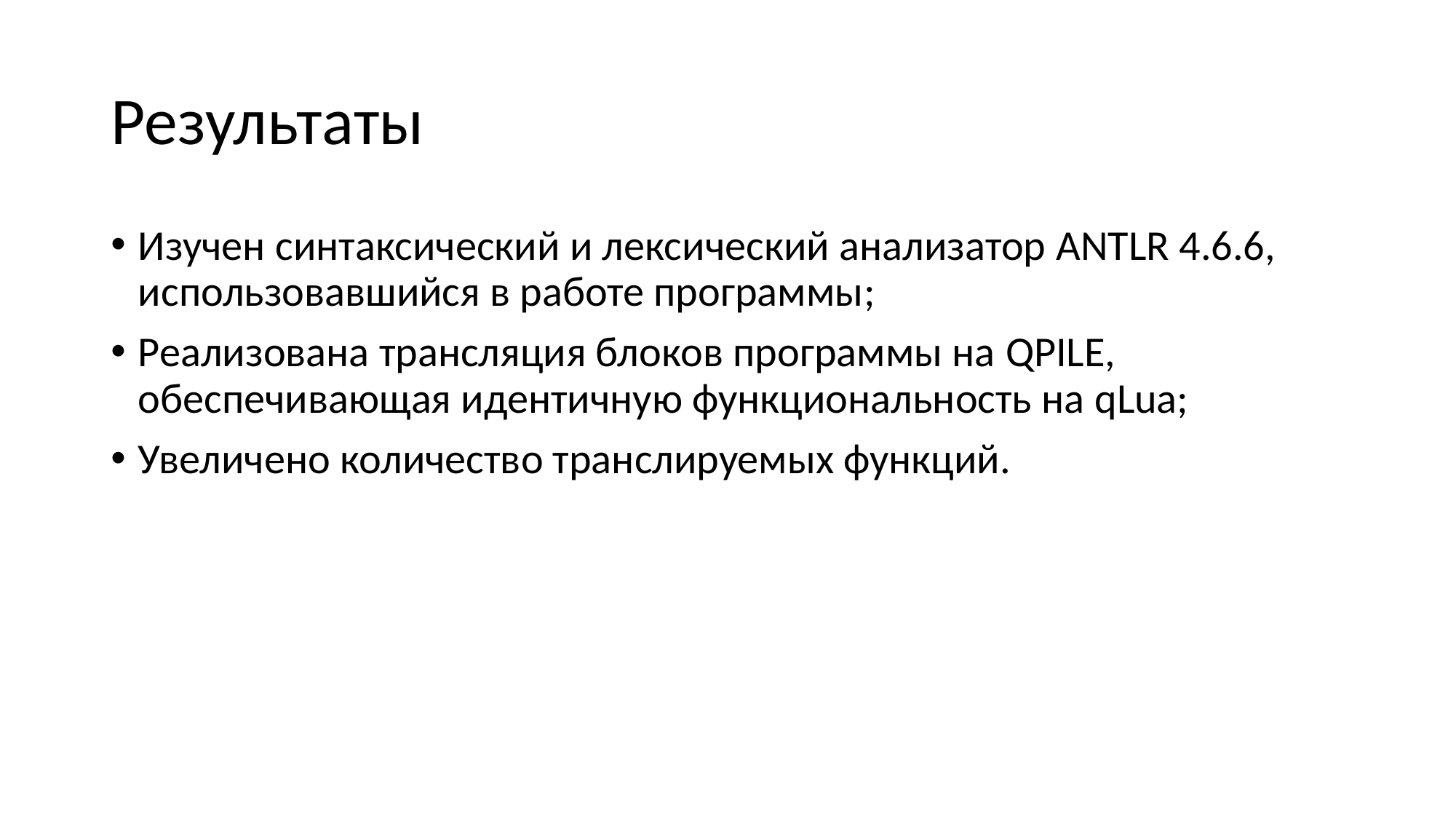

# Результаты
Изучен синтаксический и лексический анализатор ANTLR 4.6.6, использовавшийся в работе программы;
Реализована трансляция блоков программы на QPILE, обеспечивающая идентичную функциональность на qLua;
Увеличено количество транслируемых функций.